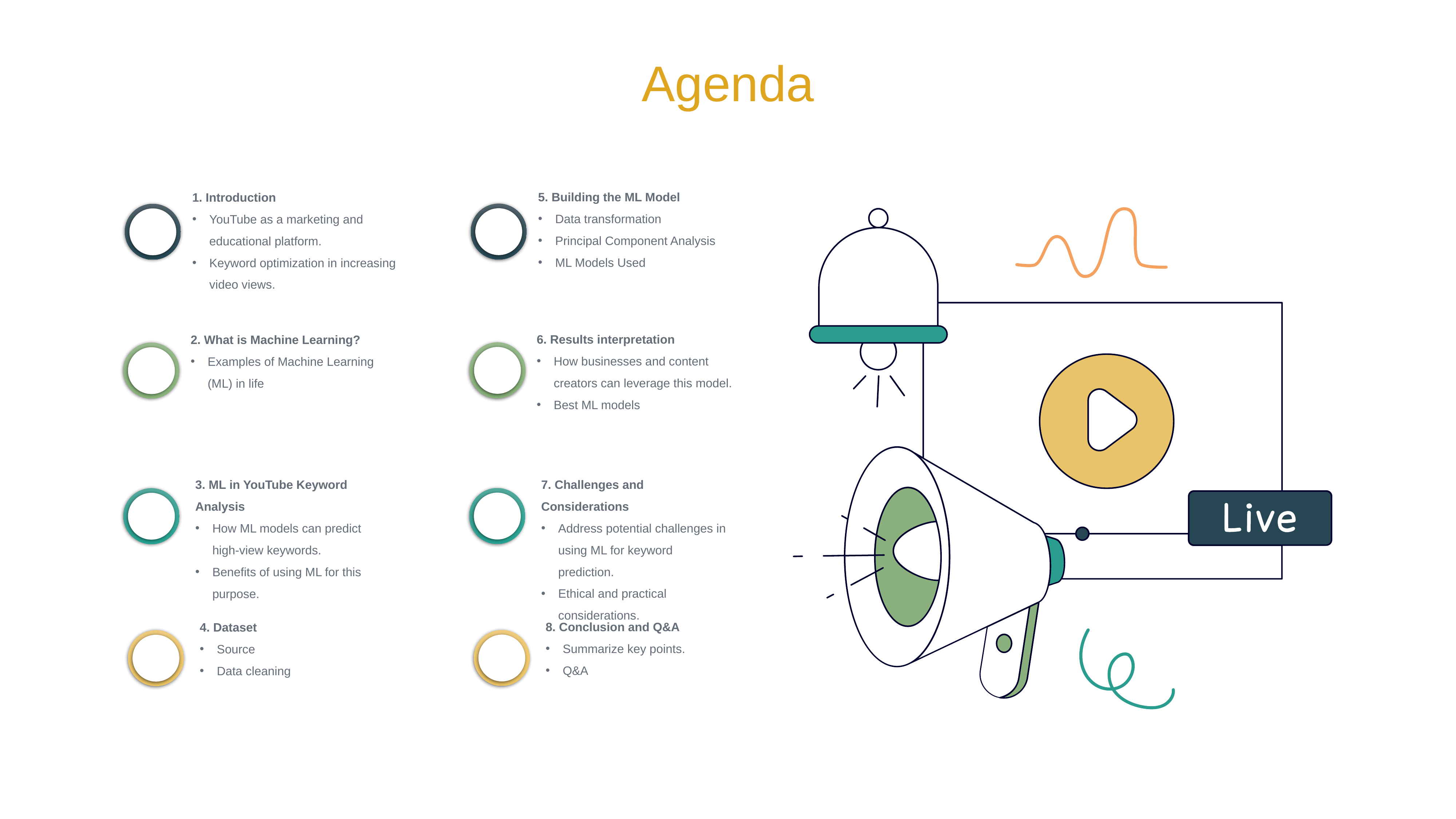

Agenda
5. Building the ML Model
Data transformation
Principal Component Analysis
ML Models Used

1. Introduction
YouTube as a marketing and educational platform.
Keyword optimization in increasing video views.

6. Results interpretation
How businesses and content creators can leverage this model.
Best ML models

2. What is Machine Learning?
Examples of Machine Learning (ML) in life

7. Challenges and Considerations
Address potential challenges in using ML for keyword prediction.
Ethical and practical considerations.

3. ML in YouTube Keyword Analysis
How ML models can predict high-view keywords.
Benefits of using ML for this purpose.

8. Conclusion and Q&A
Summarize key points.
Q&A

4. Dataset
Source
Data cleaning